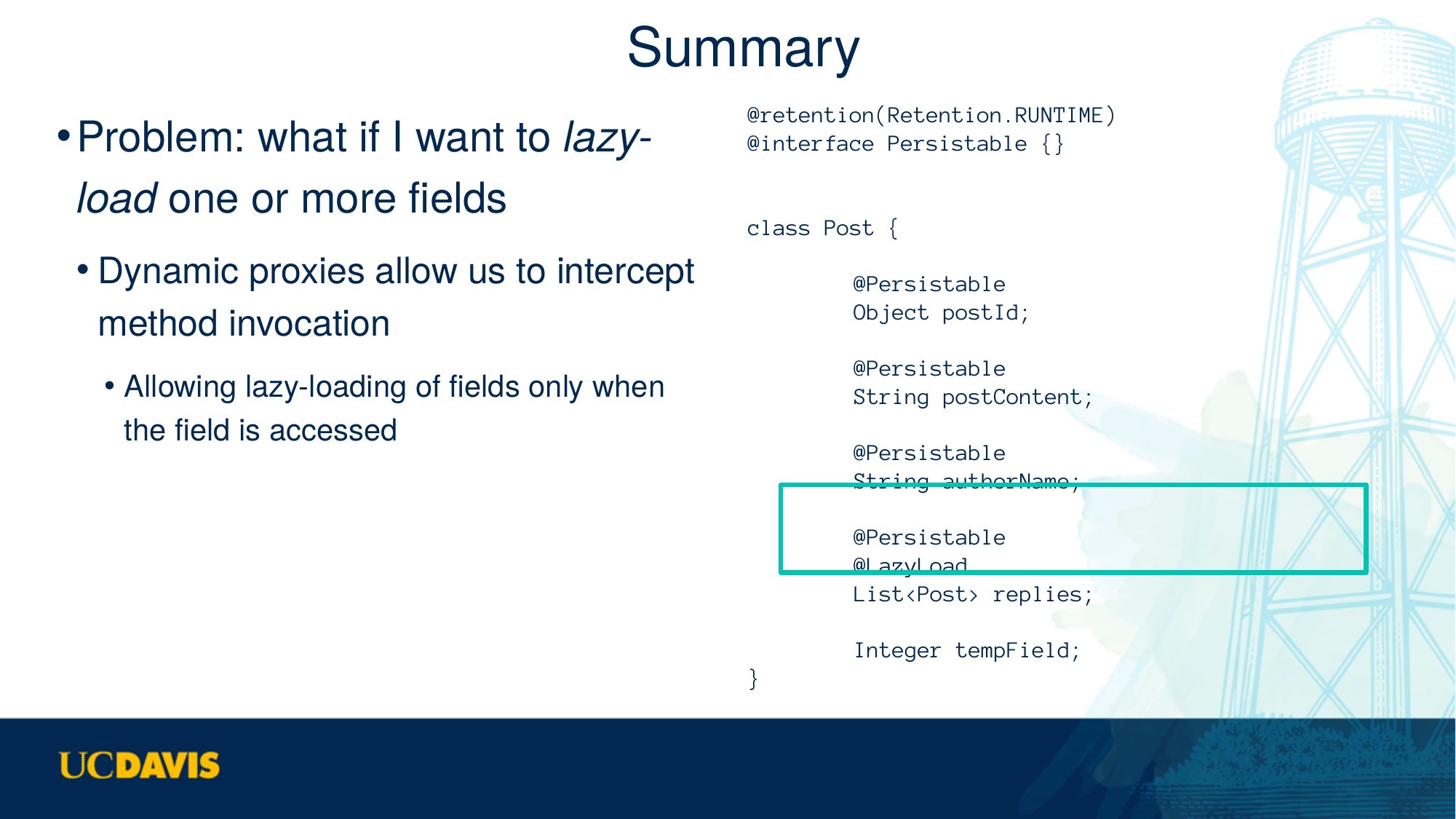

# Summary
Problem: what if I want to lazy-load one or more fields
Dynamic proxies allow us to intercept method invocation
Allowing lazy-loading of fields only when the field is accessed

@retention(Retention.RUNTIME)
@interface Persistable {}

class Post {

	@Persistable
	Object postId;

	@Persistable
	String postContent;

	@Persistable
	String authorName;

	@Persistable
	@LazyLoad
	List<Post> replies;

	Integer tempField;
}